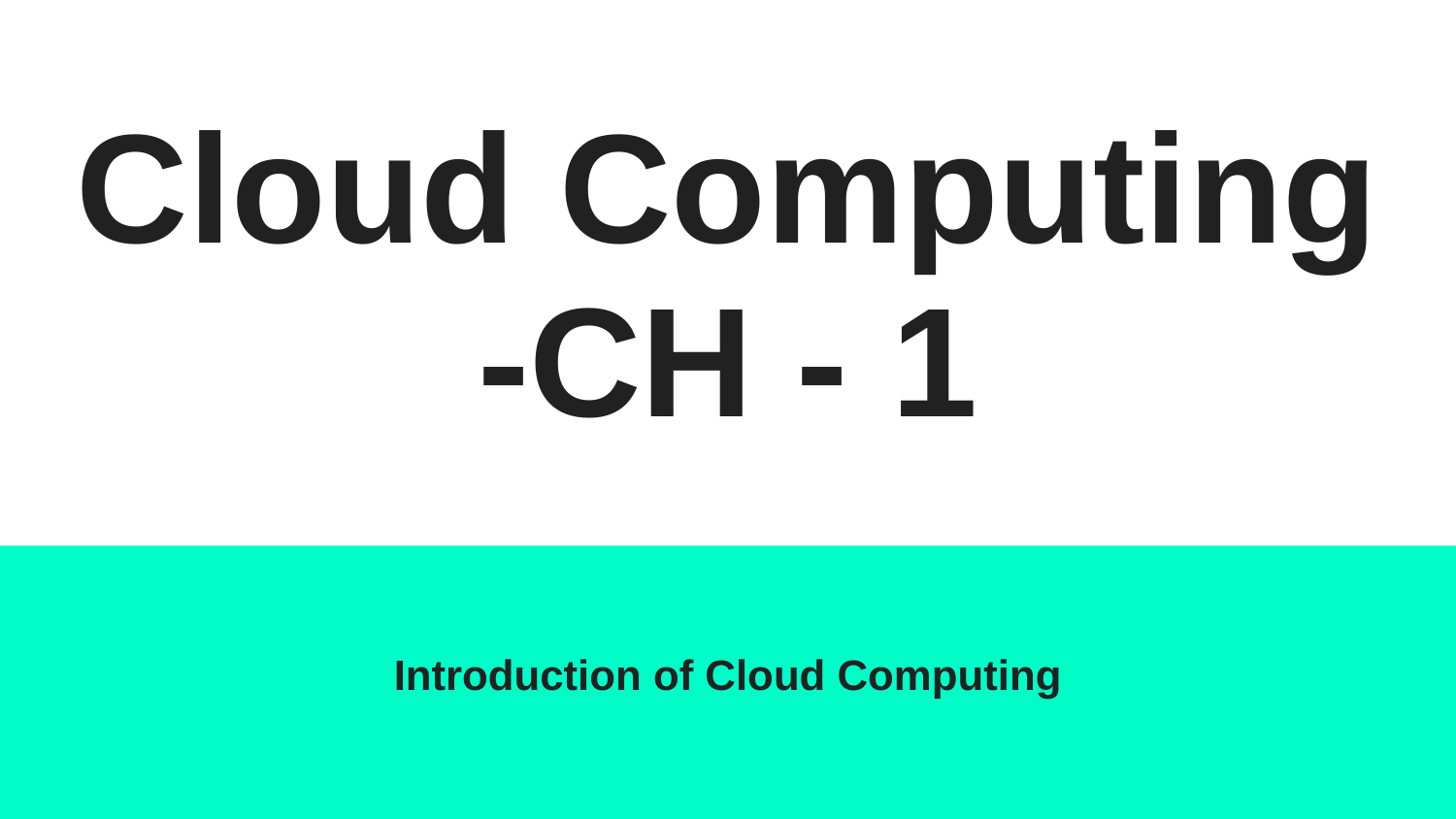

# Cloud Computing -CH - 1
Introduction of Cloud Computing